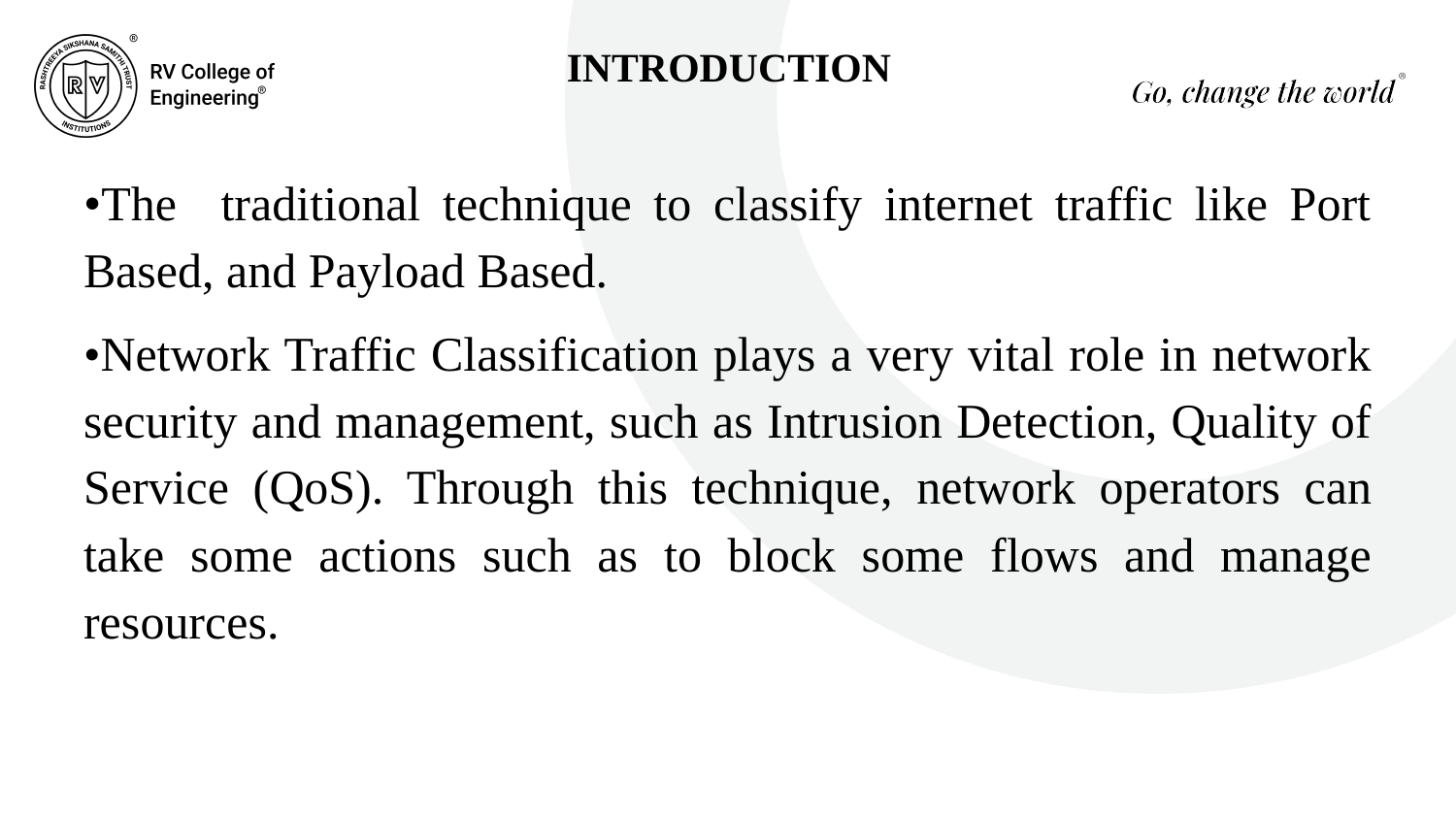

INTRODUCTION
•The  traditional technique to classify internet traffic like Port Based, and Payload Based.
•Network Traffic Classification plays a very vital role in network security and management, such as Intrusion Detection, Quality of Service (QoS). Through this technique, network operators can take some actions such as to block some flows and manage resources.